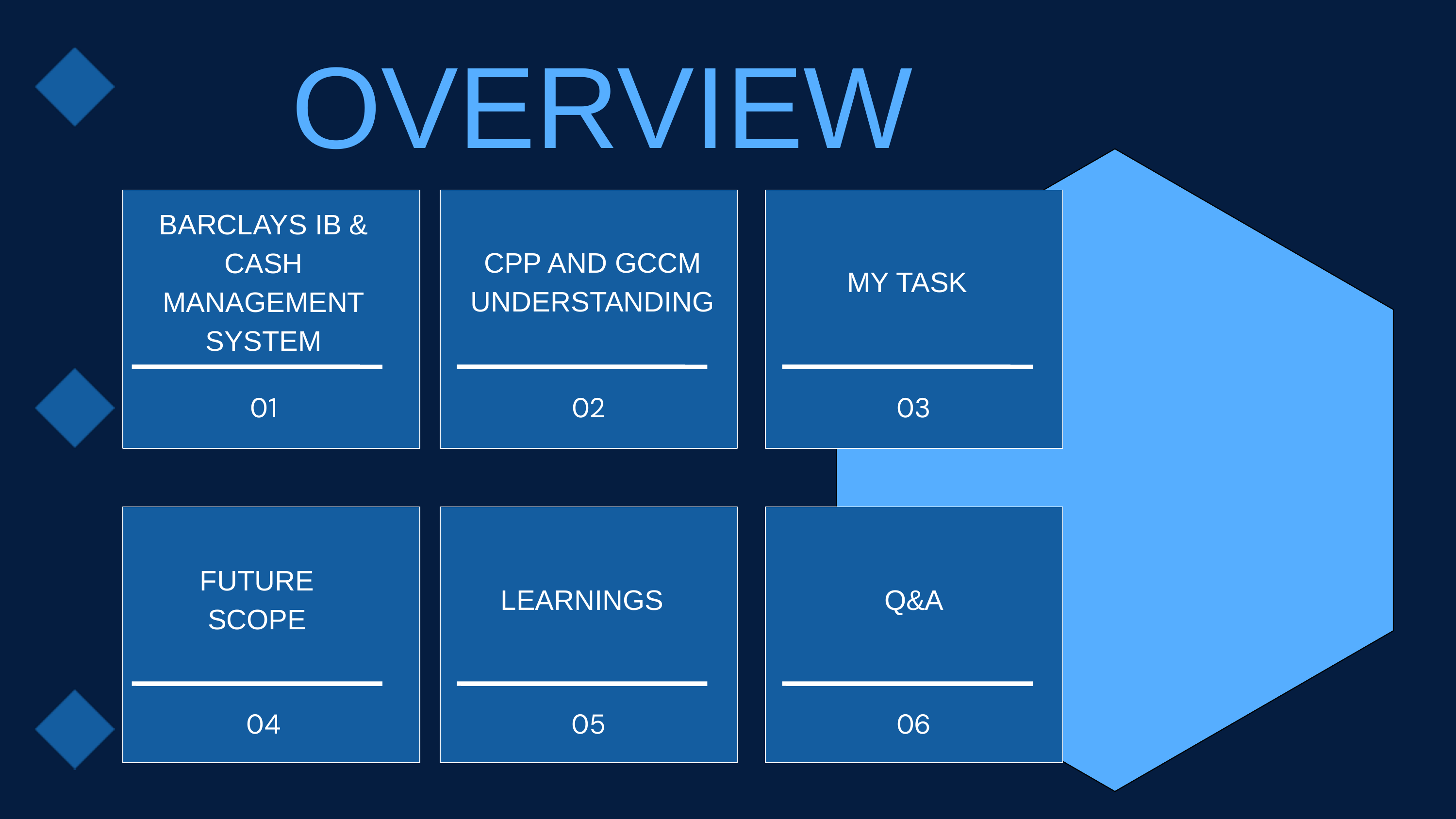

OVERVIEW

BARCLAYS IB & CASH MANAGEMENT SYSTEM
CPP AND GCCM UNDERSTANDING
MY TASK

01
02
03

FUTURE SCOPE
LEARNINGS
Q&A

04
05
06